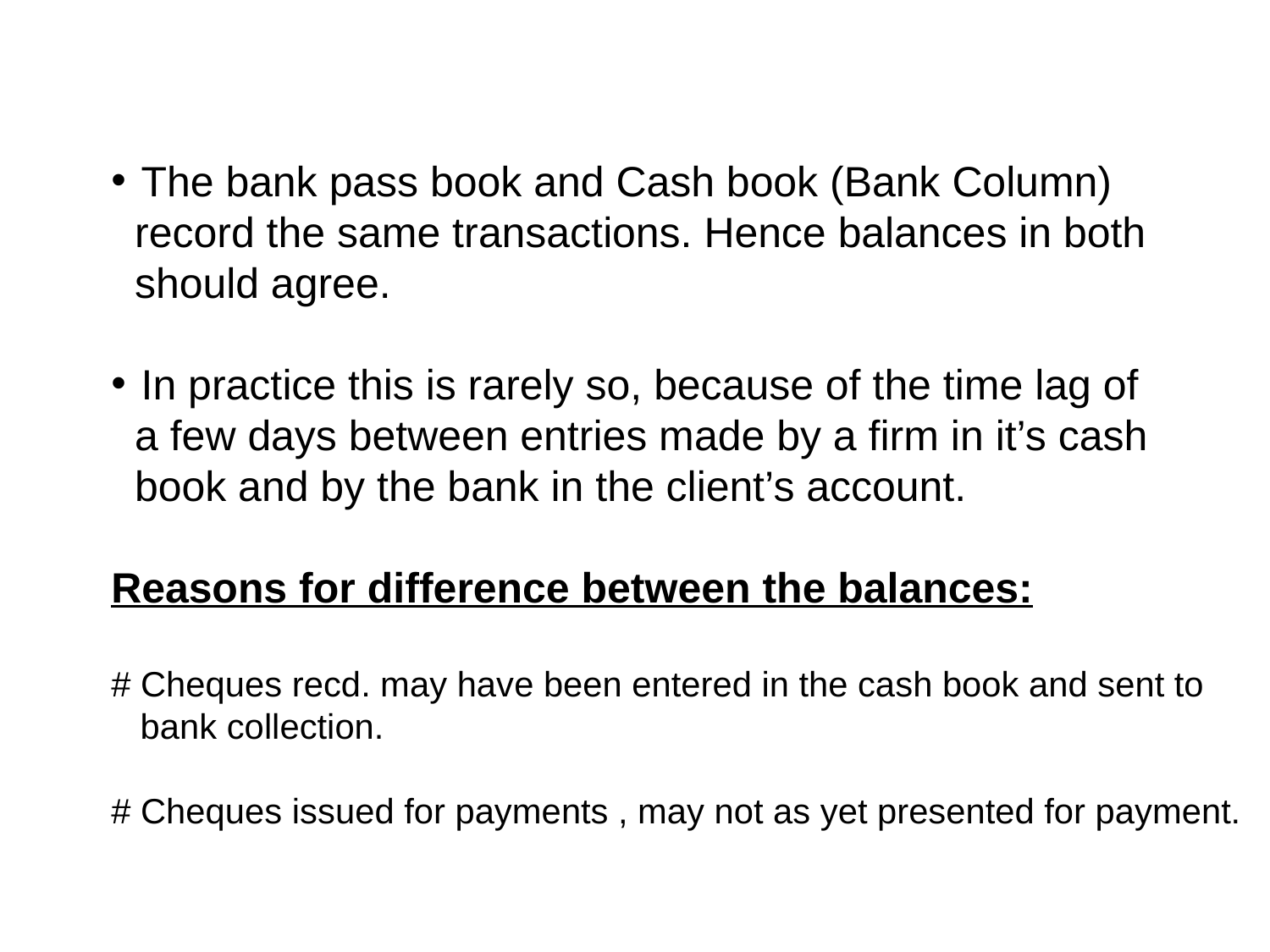

The bank pass book and Cash book (Bank Column)
  record the same transactions. Hence balances in both
  should agree.

In practice this is rarely so, because of the time lag of
  a few days between entries made by a firm in it’s cash
  book and by the bank in the client’s account.

Reasons for difference between the balances:

# Cheques recd. may have been entered in the cash book and sent to
   bank collection.

# Cheques issued for payments , may not as yet presented for payment.